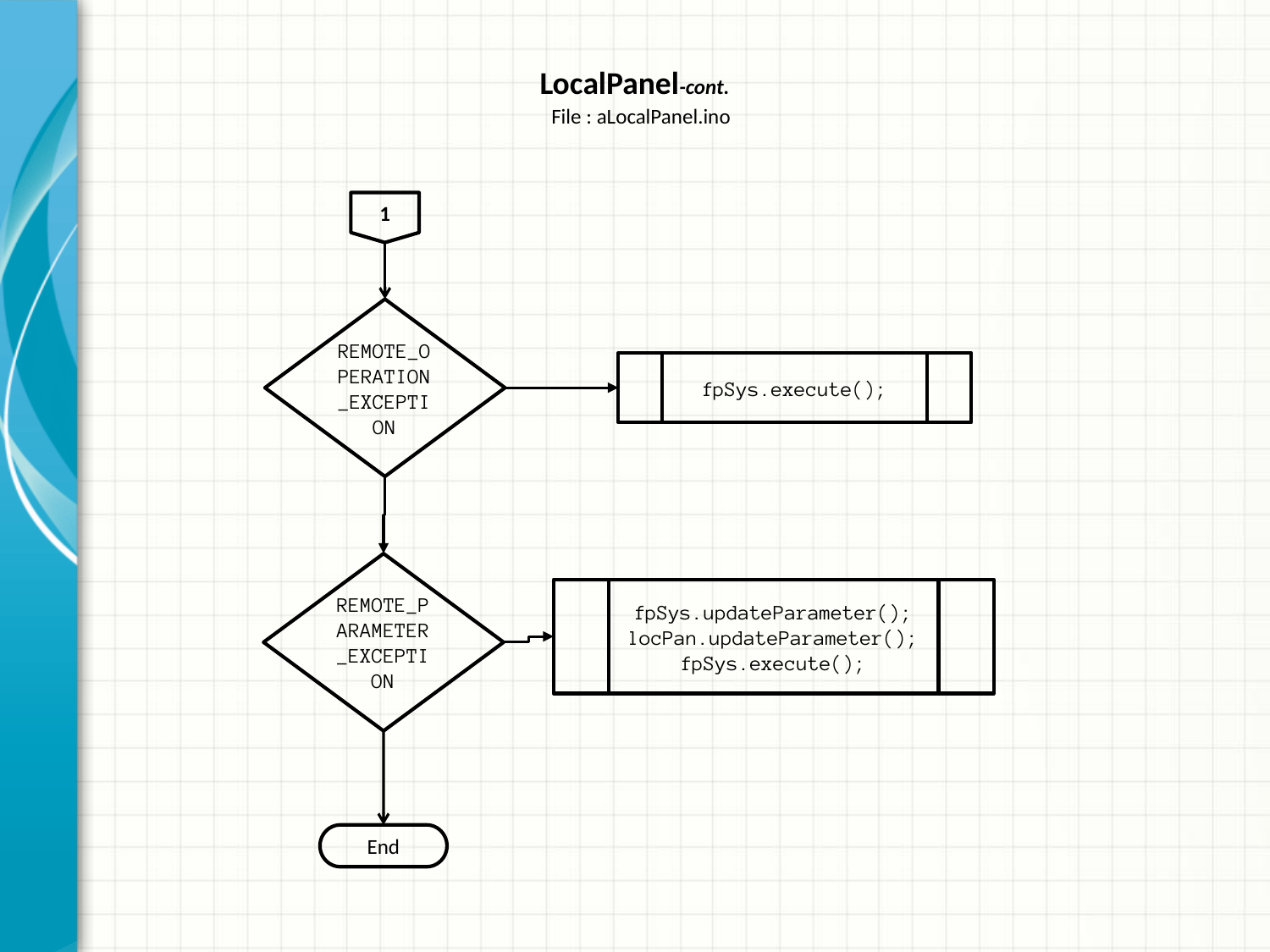

# LocalPanel-cont.
File : aLocalPanel.ino
1
REMOTE_OPERATION_EXCEPTION
fpSys.execute();
REMOTE_PARAMETER_EXCEPTION
fpSys.updateParameter();
locPan.updateParameter();
fpSys.execute();
End